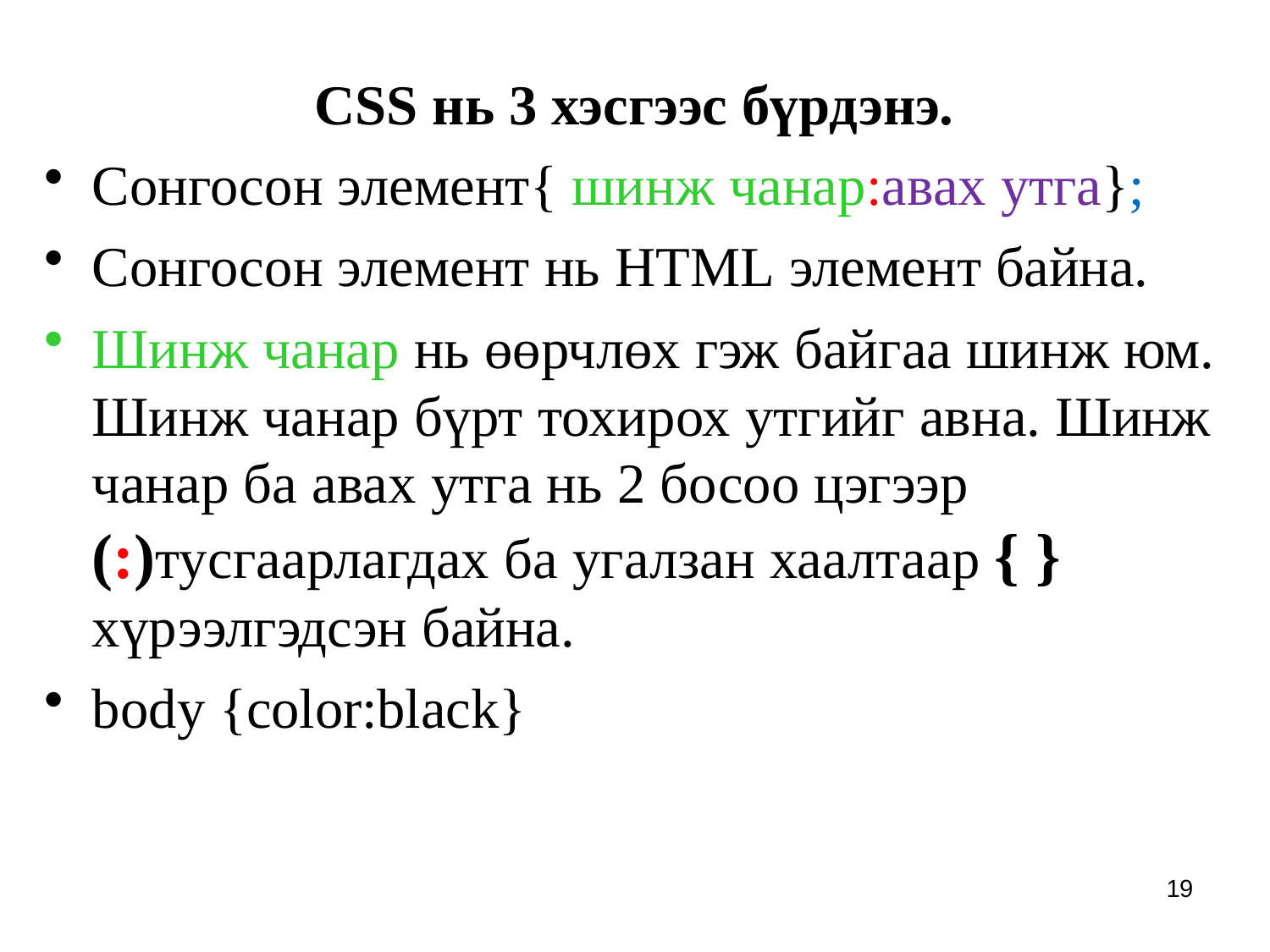

CSS нь 3 хэсгээс бүрдэнэ.
Сонгосон элемент{ шинж чанар:авах утга};
Сонгосон элемент нь HTML элемент байна.
Шинж чанар нь өөрчлөх гэж байгаа шинж юм. Шинж чанар бүрт тохирох утгийг авна. Шинж чанар ба авах утга нь 2 босоо цэгээр (:)тусгаарлагдах ба угалзан хаалтаар { } хүрээлгэдсэн байна.
body {color:black}
19